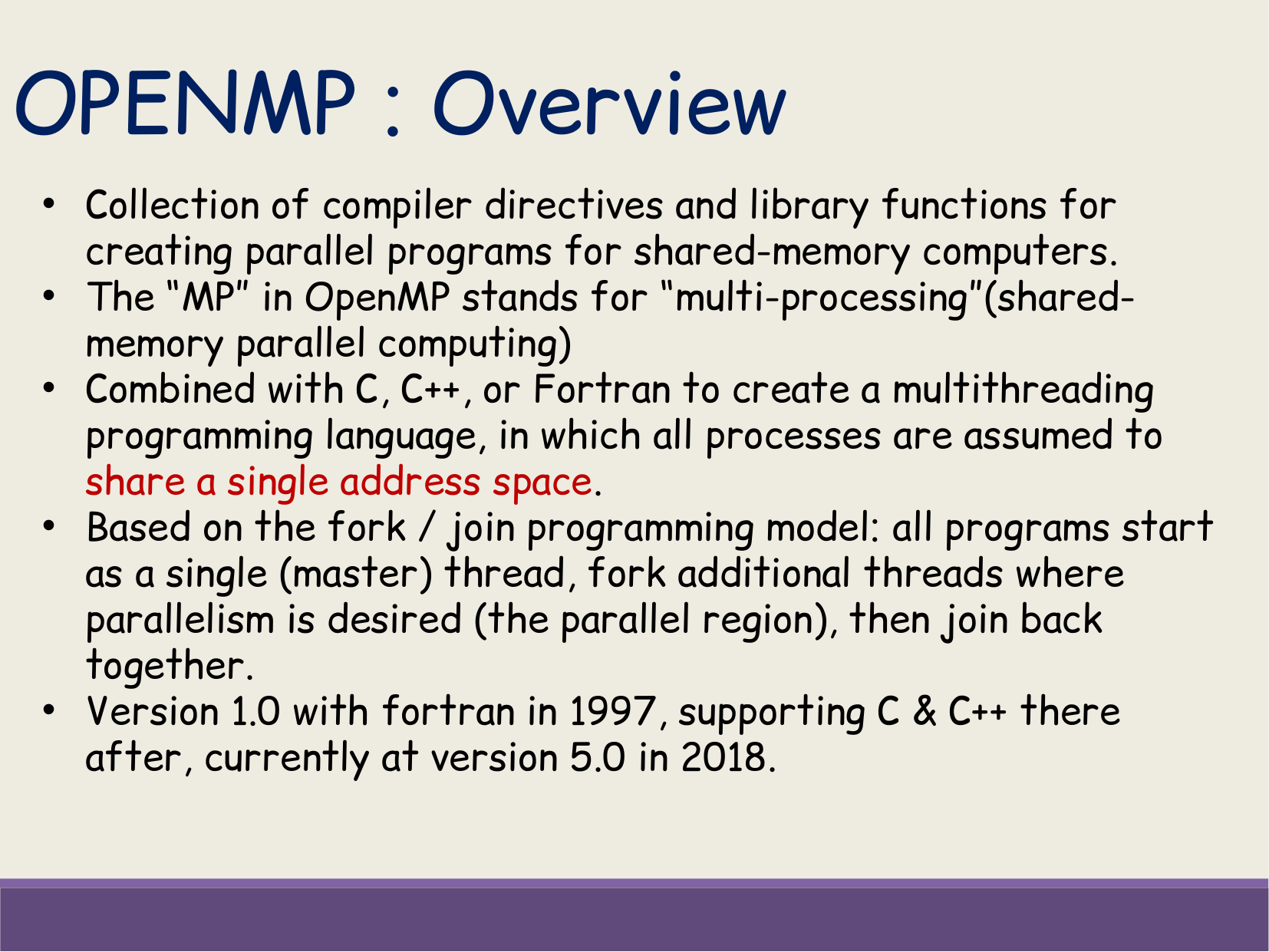

OPENMP : Overview
Collection of compiler directives and library functions for creating parallel programs for shared-memory computers.
The “MP” in OpenMP stands for “multi-processing”(shared-memory parallel computing)
Combined with C, C++, or Fortran to create a multithreading programming language, in which all processes are assumed to share a single address space.
Based on the fork / join programming model: all programs start as a single (master) thread, fork additional threads where parallelism is desired (the parallel region), then join back together.
Version 1.0 with fortran in 1997, supporting C & C++ there after, currently at version 5.0 in 2018.